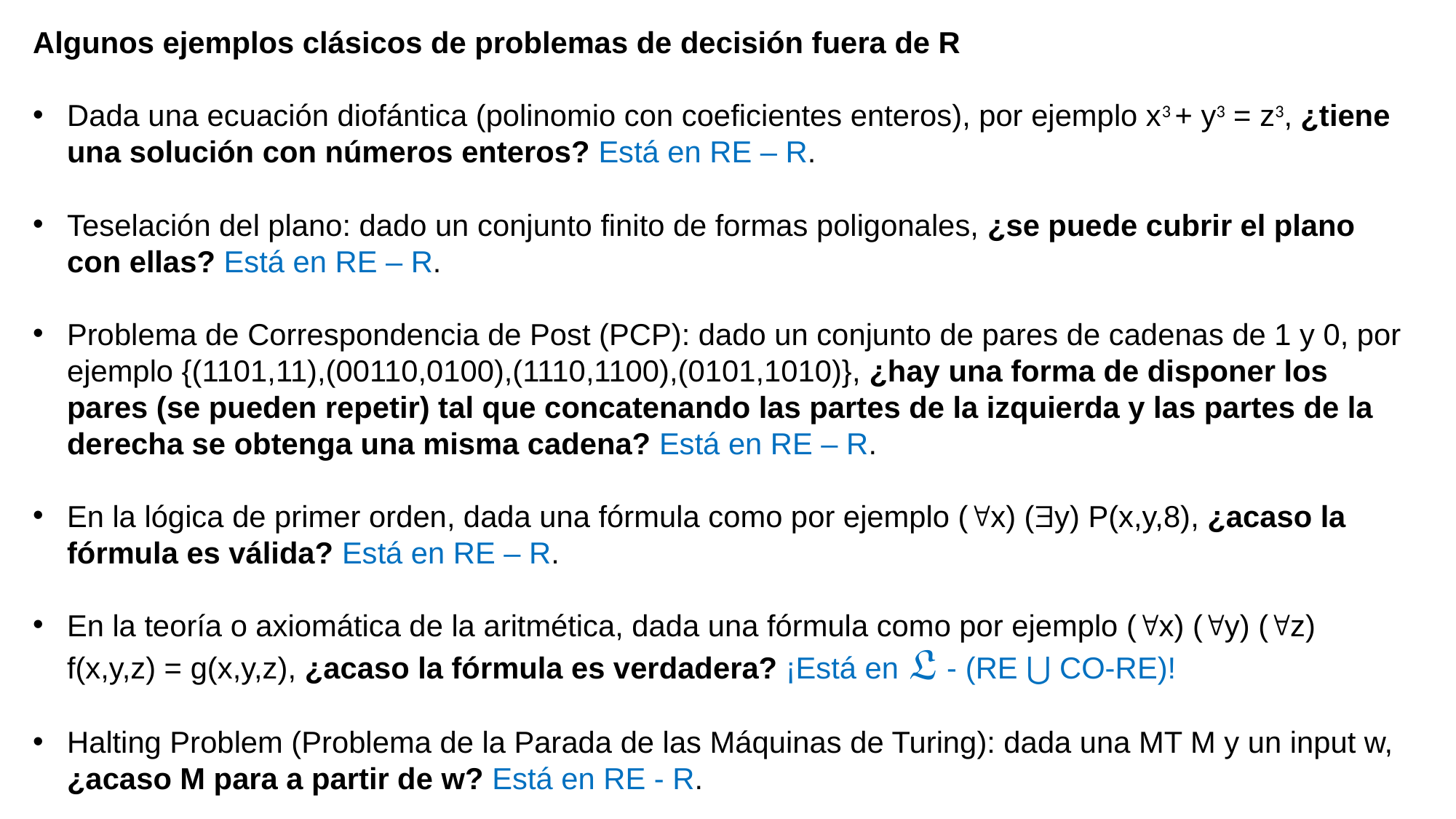

Algunos ejemplos clásicos de problemas de decisión fuera de R

Dada una ecuación diofántica (polinomio con coeficientes enteros), por ejemplo x3 + y3 = z3, ¿tiene una solución con números enteros? Está en RE – R.

Teselación del plano: dado un conjunto finito de formas poligonales, ¿se puede cubrir el plano con ellas? Está en RE – R.

Problema de Correspondencia de Post (PCP): dado un conjunto de pares de cadenas de 1 y 0, por ejemplo {(1101,11),(00110,0100),(1110,1100),(0101,1010)}, ¿hay una forma de disponer los pares (se pueden repetir) tal que concatenando las partes de la izquierda y las partes de la derecha se obtenga una misma cadena? Está en RE – R.

En la lógica de primer orden, dada una fórmula como por ejemplo (∀x) (∃y) P(x,y,8), ¿acaso la fórmula es válida? Está en RE – R.

En la teoría o axiomática de la aritmética, dada una fórmula como por ejemplo (∀x) (∀y) (∀z) f(x,y,z) = g(x,y,z), ¿acaso la fórmula es verdadera? ¡Está en 𝔏 - (RE ⋃ CO-RE)!

Halting Problem (Problema de la Parada de las Máquinas de Turing): dada una MT M y un input w, ¿acaso M para a partir de w? Está en RE - R.